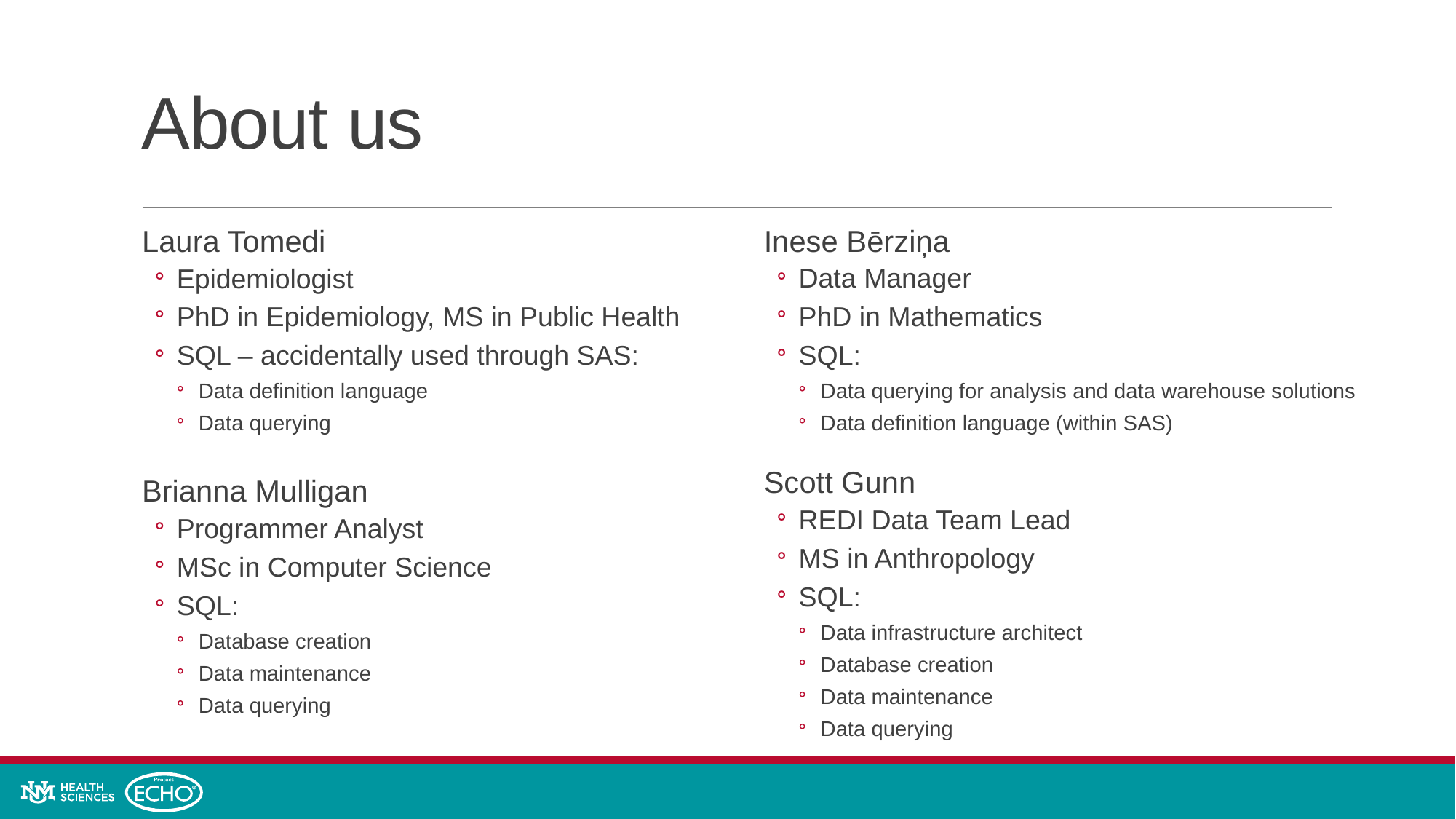

About us
Laura Tomedi
Epidemiologist
PhD in Epidemiology, MS in Public Health
SQL – accidentally used through SAS:
Data definition language
Data querying

Inese Bērziņa
Data Manager
PhD in Mathematics
SQL:
Data querying for analysis and data warehouse solutions
Data definition language (within SAS)

Scott Gunn
REDI Data Team Lead
MS in Anthropology
SQL:
Data infrastructure architect
Database creation
Data maintenance
Data querying

Brianna Mulligan
Programmer Analyst
MSc in Computer Science
SQL:
Database creation
Data maintenance
Data querying